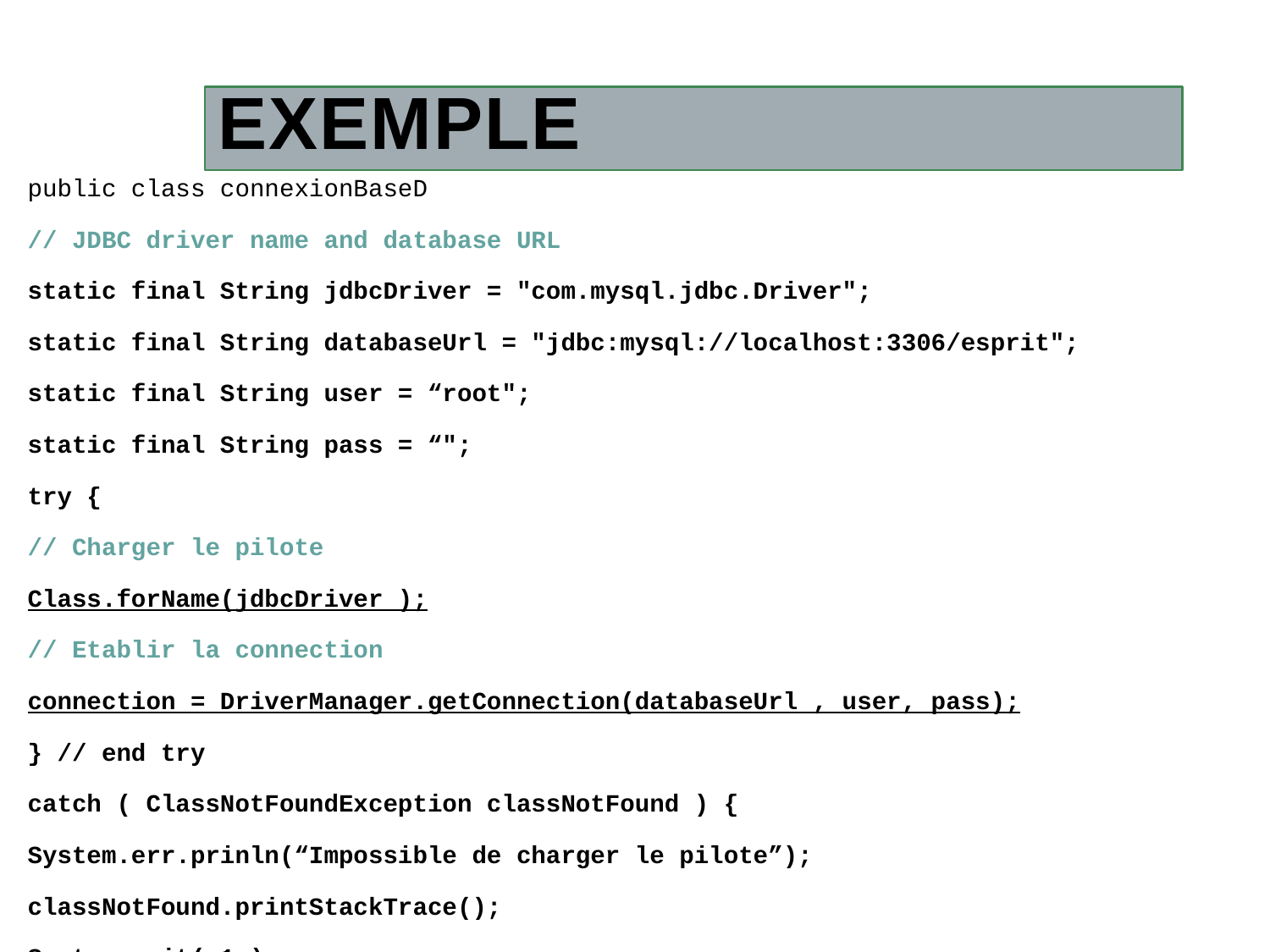

# Exemple
public class connexionBaseD {
// JDBC driver name and database URL
static final String jdbcDriver = "com.mysql.jdbc.Driver";
static final String databaseUrl = "jdbc:mysql://localhost:3306/esprit";
static final String user = “root";
static final String pass = “";
try {
// Charger le pilote
Class.forName(jdbcDriver );
// Etablir la connection
connection = DriverManager.getConnection(databaseUrl , user, pass);
} // end try
catch ( ClassNotFoundException classNotFound ) {
System.err.prinln(“Impossible de charger le pilote”);
classNotFound.printStackTrace();
System.exit( 1 );
} // end catch
catch ( SQLException sqlException ){
System.err.prinln(“Connetion Impossible”);
sqlException.printStackTrace();
System.exit( 1 );
} // end catch
11